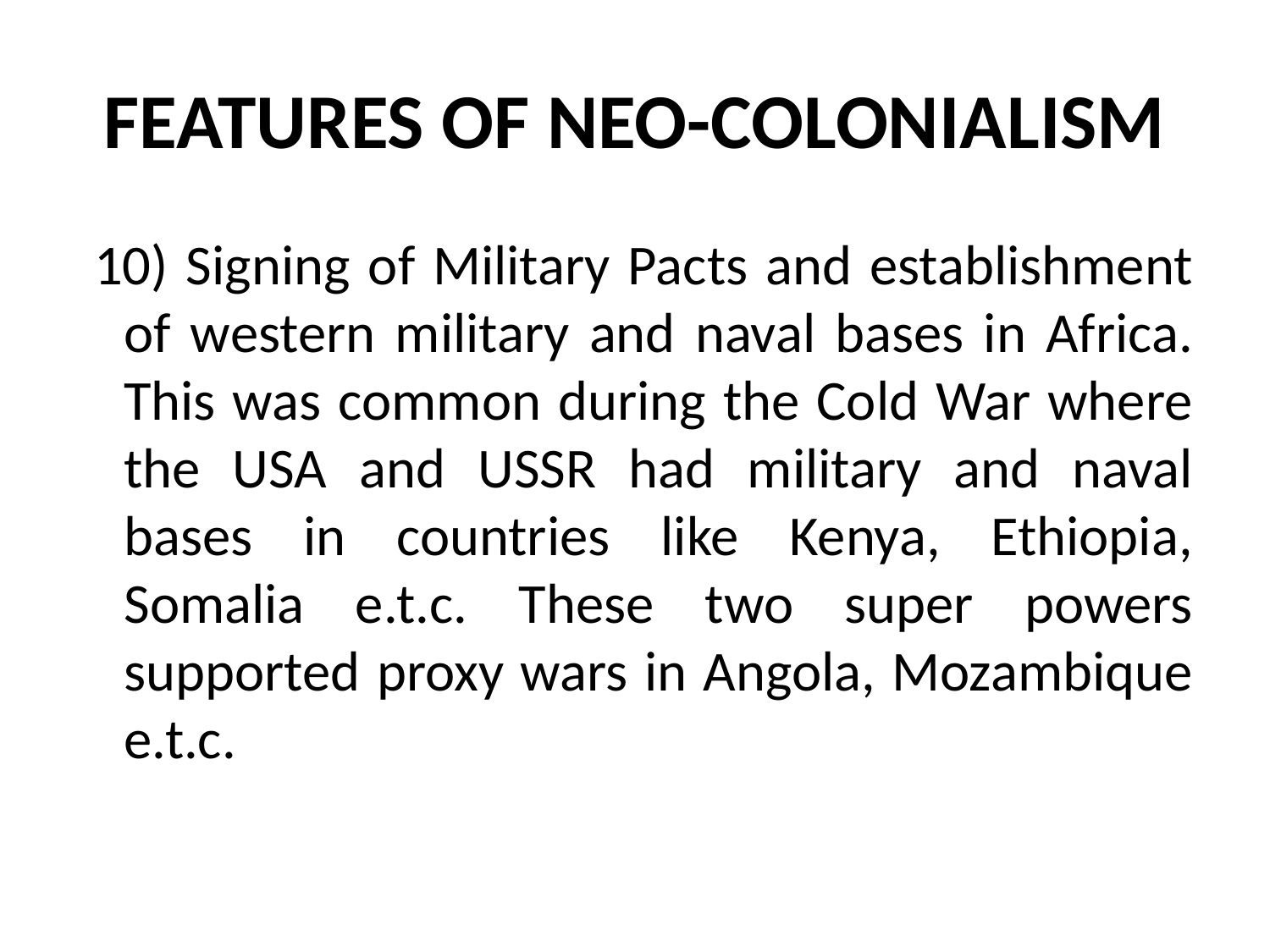

# FEATURES OF NEO-COLONIALISM
 10) Signing of Military Pacts and establishment of western military and naval bases in Africa. This was common during the Cold War where the USA and USSR had military and naval bases in countries like Kenya, Ethiopia, Somalia e.t.c. These two super powers supported proxy wars in Angola, Mozambique e.t.c.